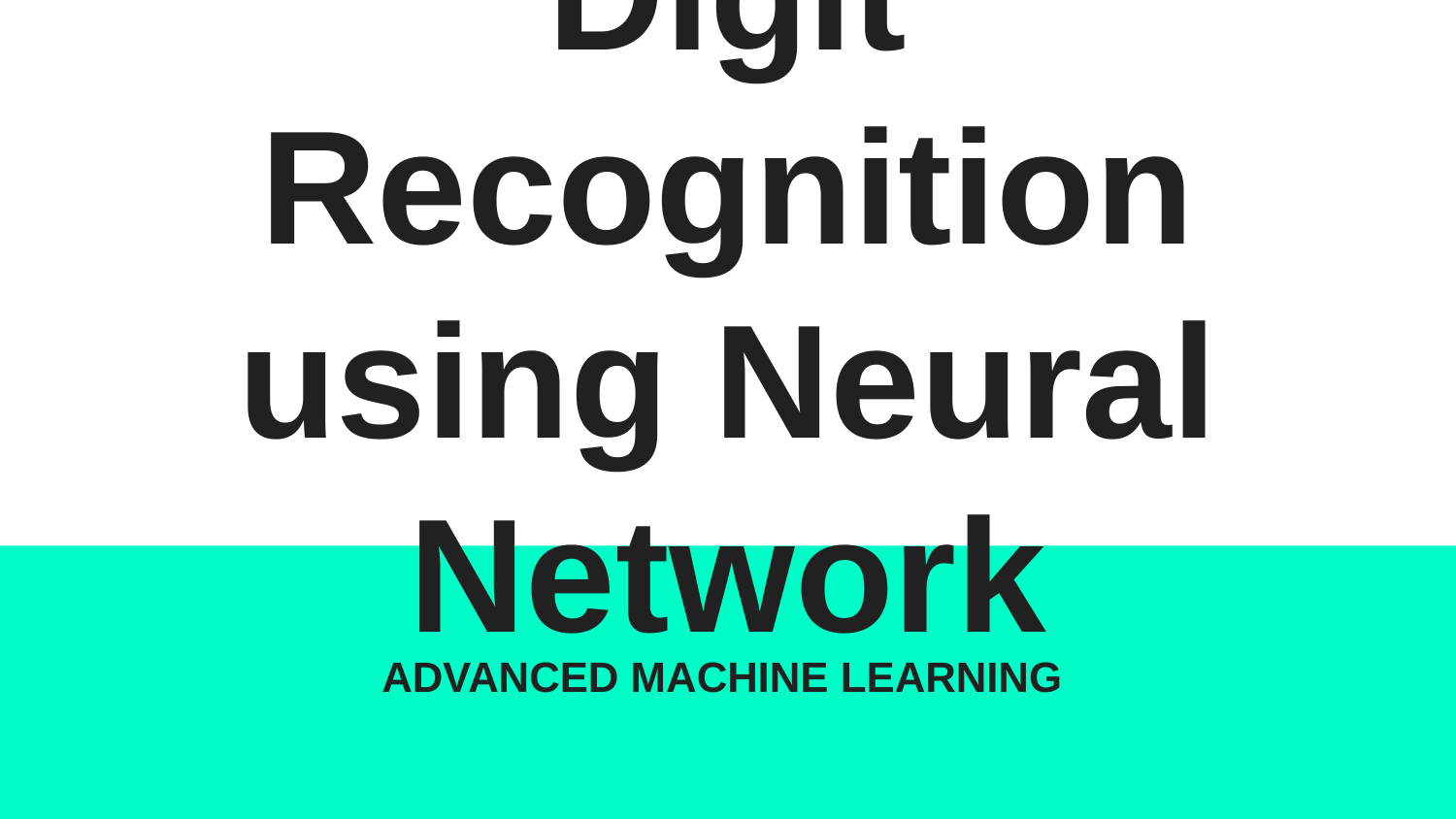

# Digit Recognition using Neural Network
ADVANCED MACHINE LEARNING